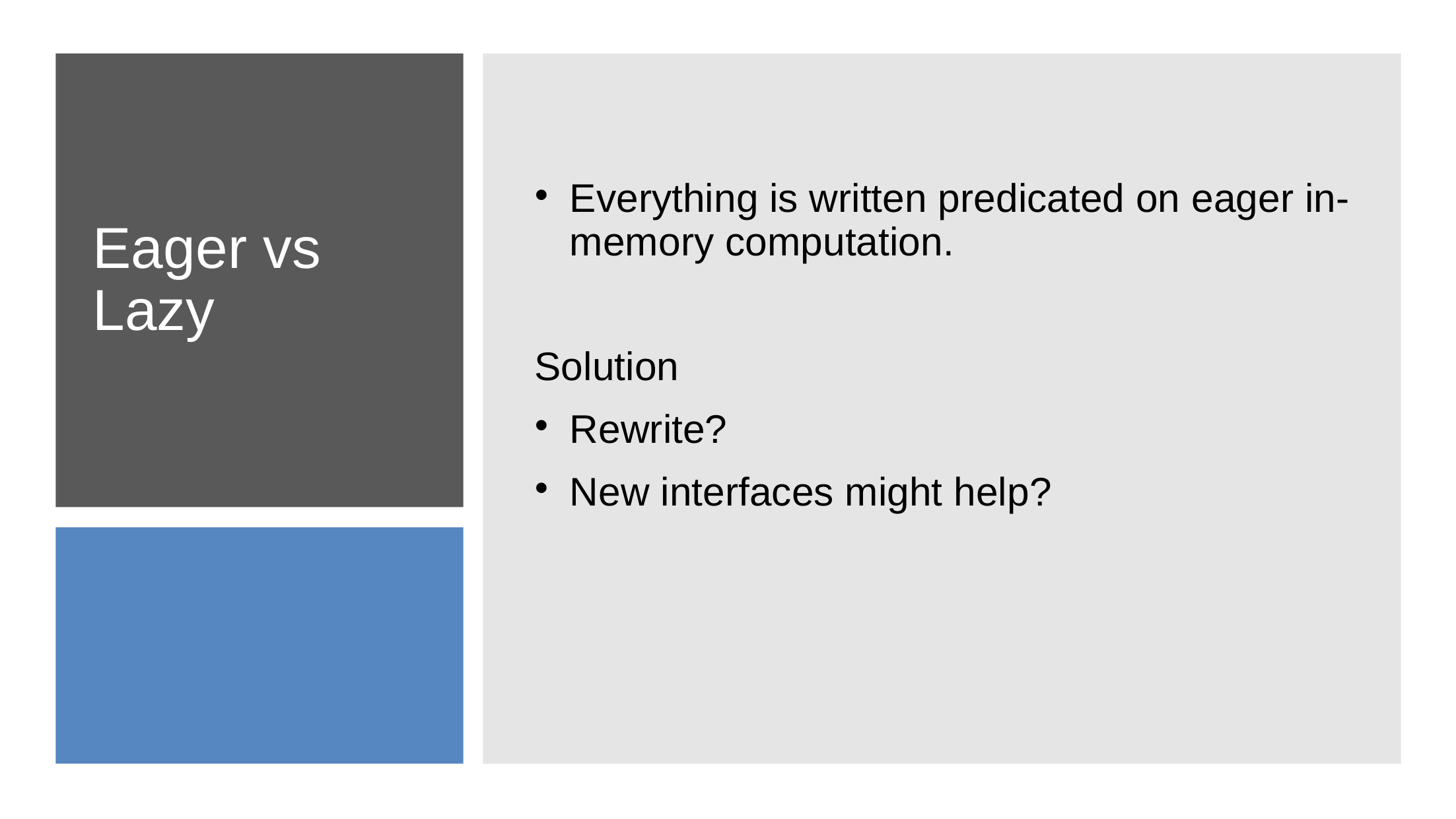

Everything is written predicated on eager in-memory computation.

Solution
Rewrite?
New interfaces might help?

# Eager vs Lazy